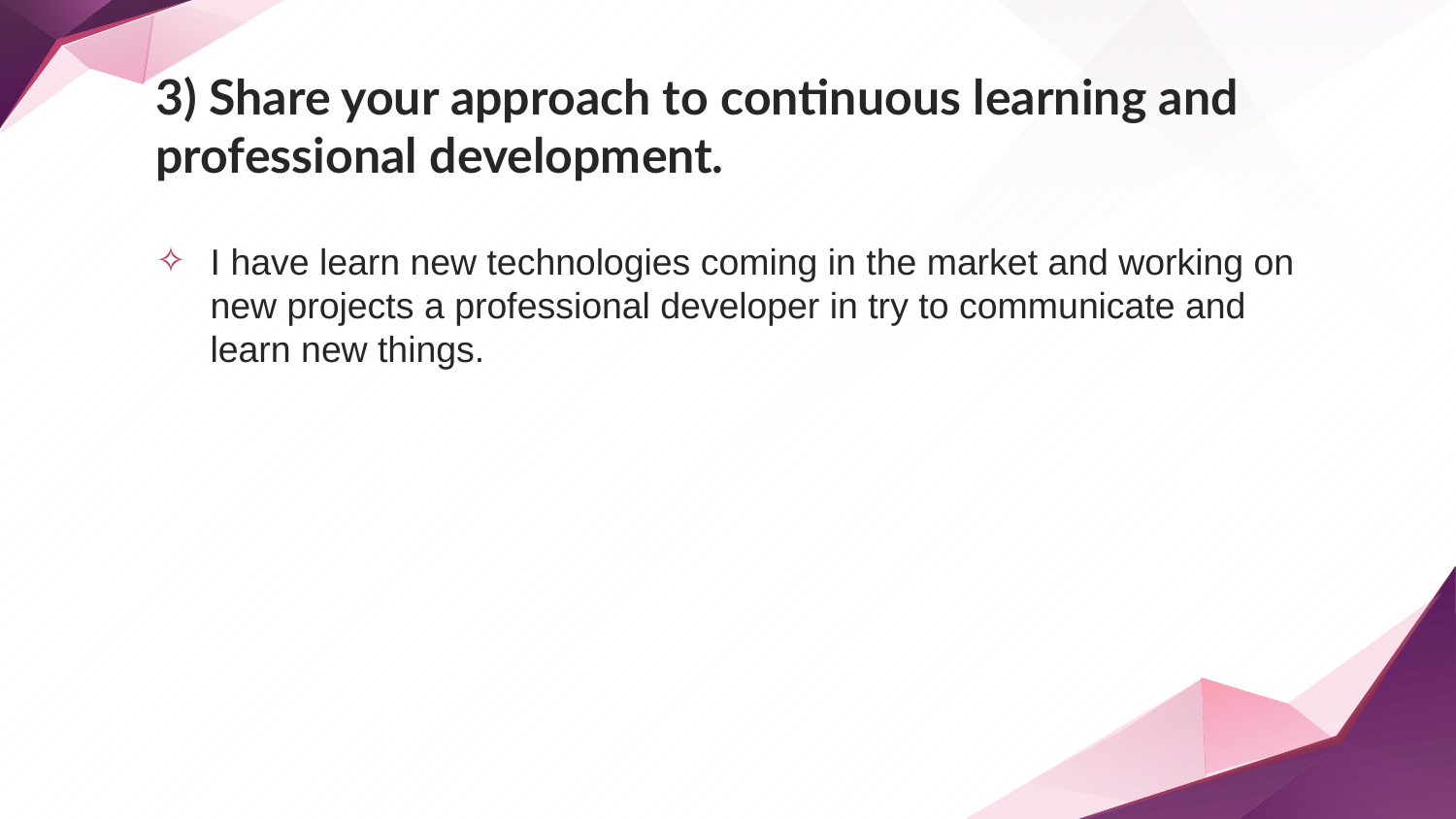

# 3) Share your approach to continuous learning and professional development.
I have learn new technologies coming in the market and working on new projects a professional developer in try to communicate and learn new things.